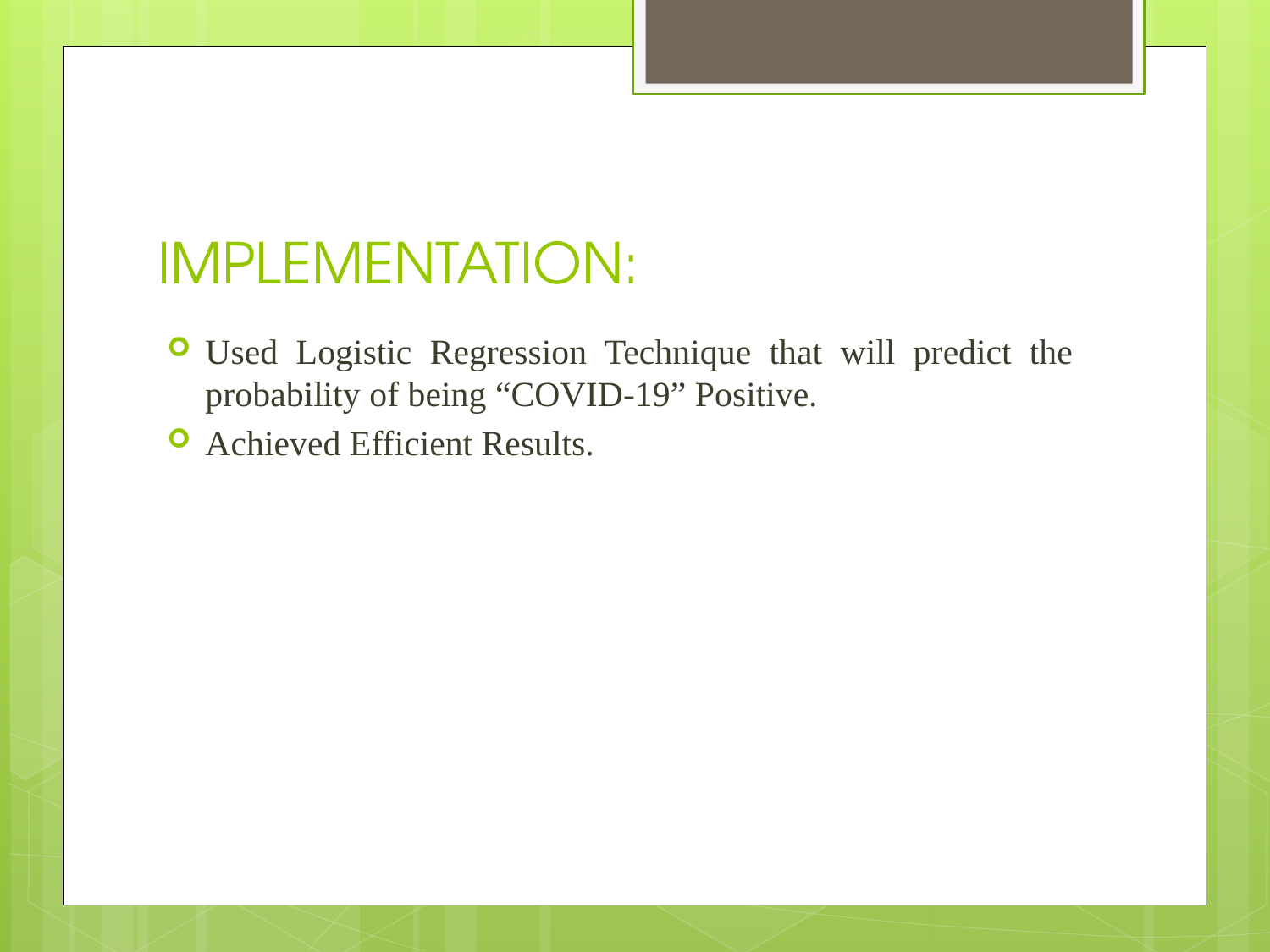

# IMPLEMENTATION:
Used Logistic Regression Technique that will predict the probability of being “COVID-19” Positive.
Achieved Efficient Results.